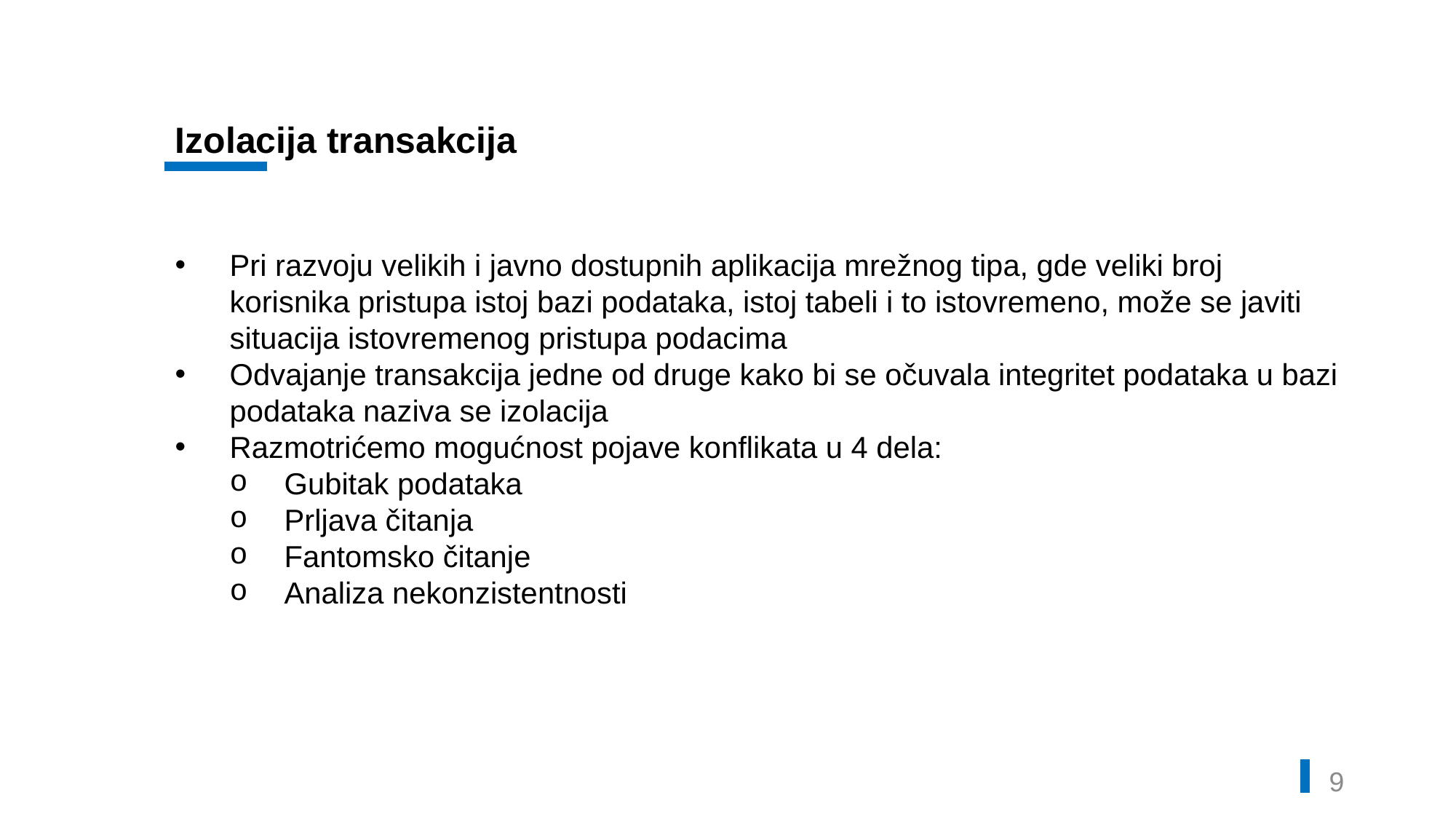

Izolacija transakcija
Pri razvoju velikih i javno dostupnih aplikacija mrežnog tipa, gde veliki broj korisnika pristupa istoj bazi podataka, istoj tabeli i to istovremeno, može se javiti situacija istovremenog pristupa podacima
Odvajanje transakcija jedne od druge kako bi se očuvala integritet podataka u bazi podataka naziva se izolacija
Razmotrićemo mogućnost pojave konflikata u 4 dela:
Gubitak podataka
Prljava čitanja
Fantomsko čitanje
Analiza nekonzistentnosti
9